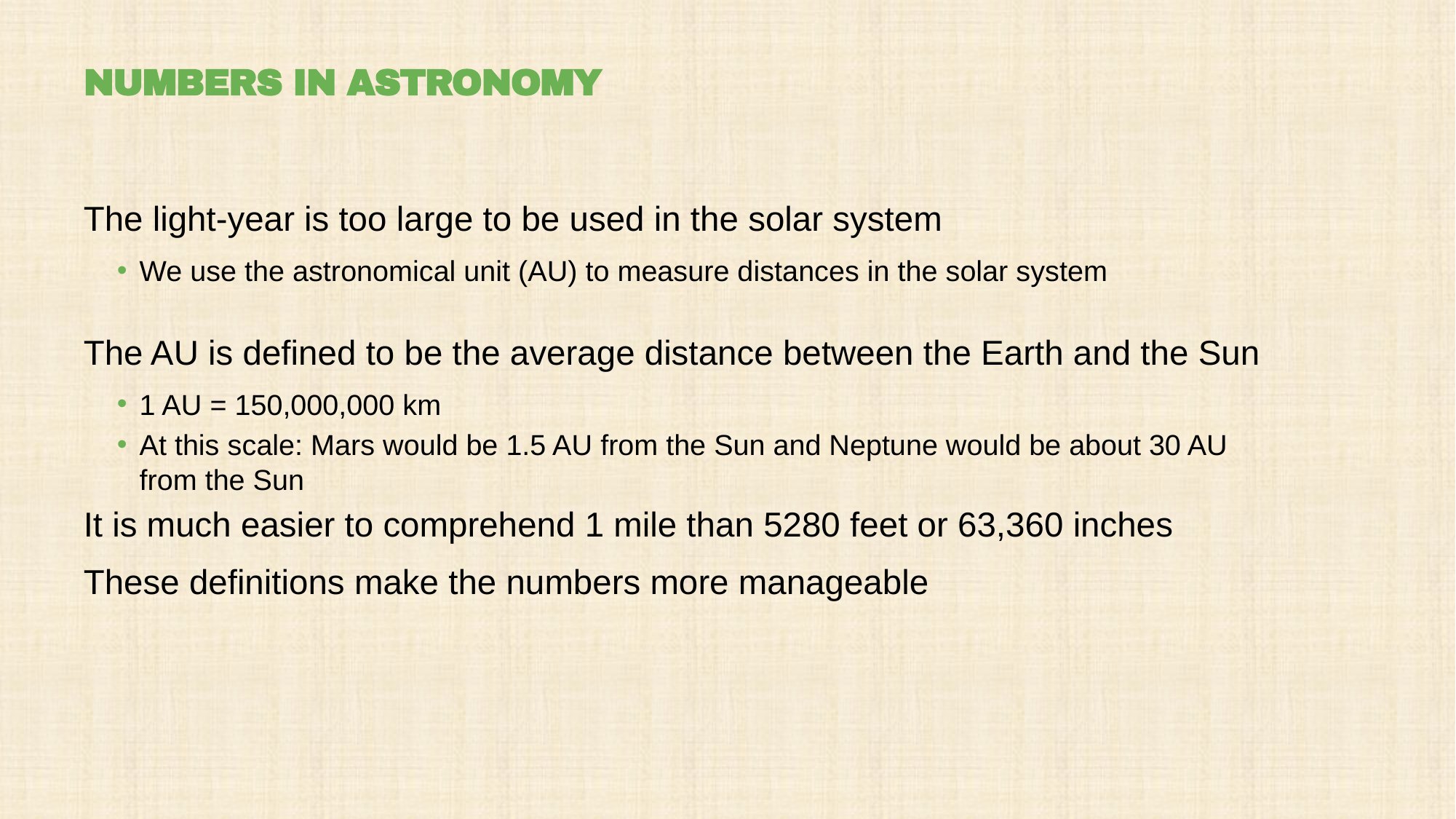

# Numbers in astronomy
The light-year is too large to be used in the solar system
We use the astronomical unit (AU) to measure distances in the solar system

The AU is defined to be the average distance between the Earth and the Sun
1 AU = 150,000,000 km
At this scale: Mars would be 1.5 AU from the Sun and Neptune would be about 30 AU from the Sun
It is much easier to comprehend 1 mile than 5280 feet or 63,360 inches
These definitions make the numbers more manageable